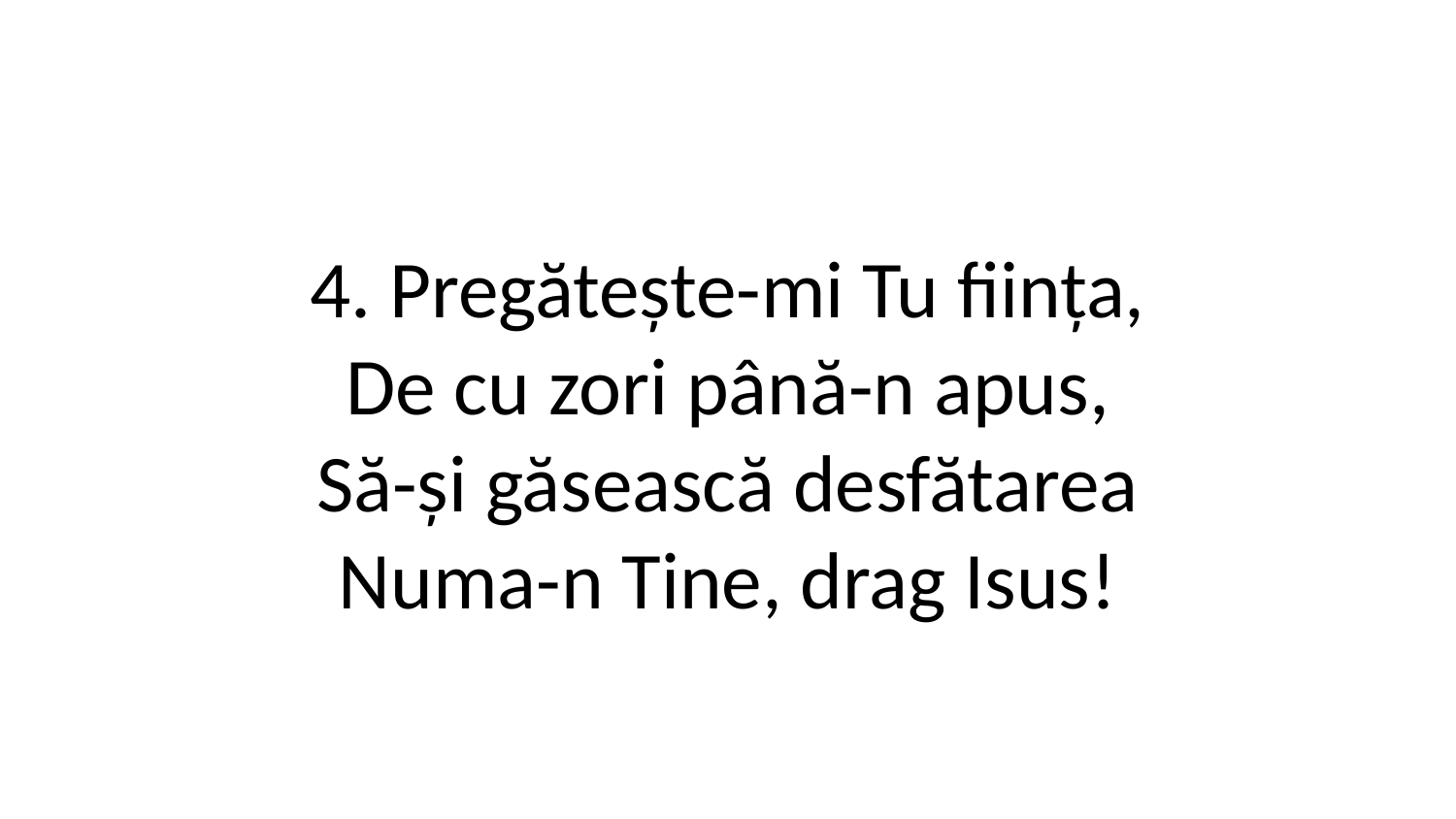

4. Pregătește-mi Tu ființa,
De cu zori până-n apus,
Să-și găsească desfătarea
Numa-n Tine, drag Isus!